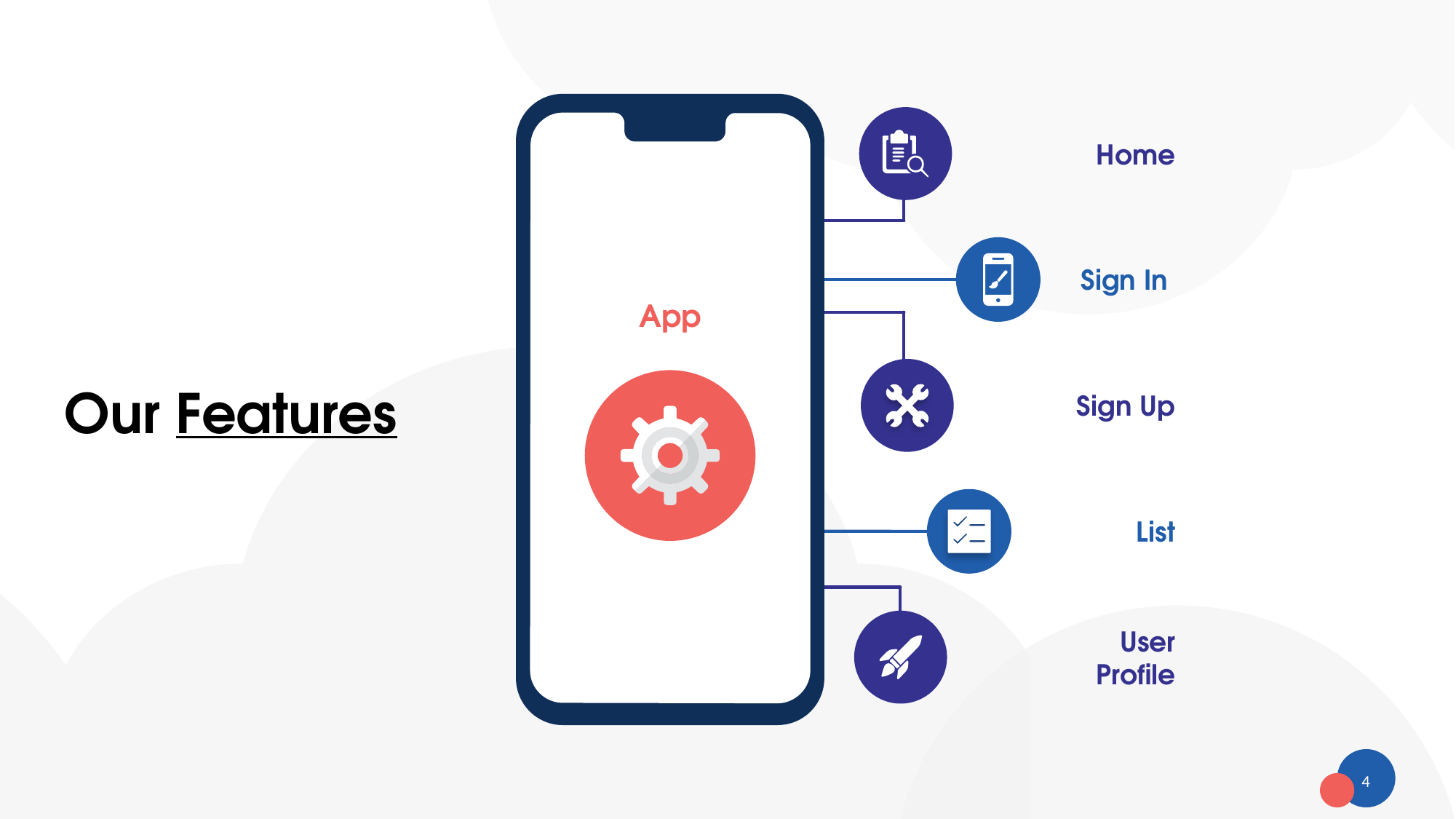

Home

Sign In
App

# Our Features
Sign Up

List

User Profile

4